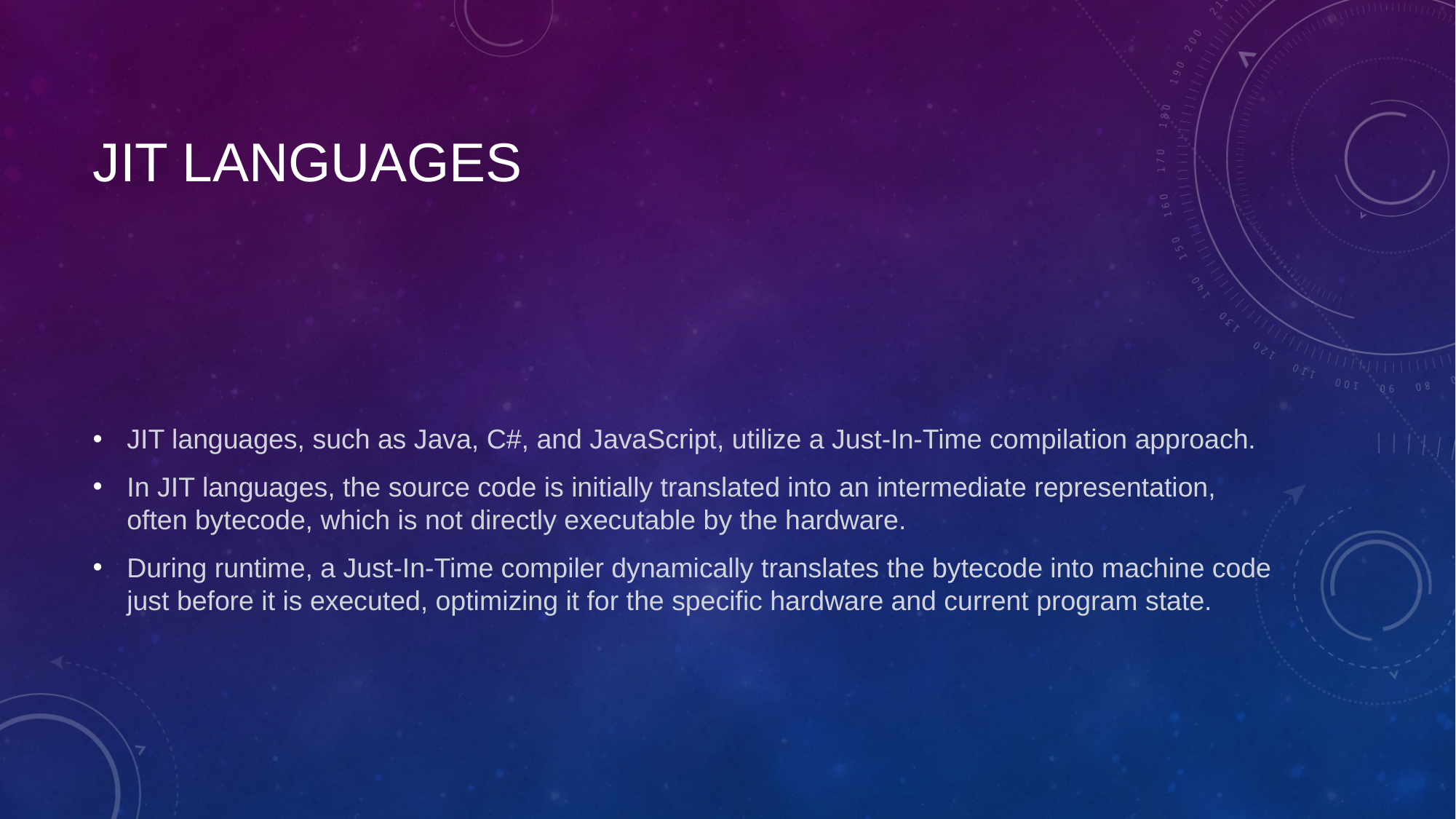

# JIT Languages
JIT languages, such as Java, C#, and JavaScript, utilize a Just-In-Time compilation approach.
In JIT languages, the source code is initially translated into an intermediate representation, often bytecode, which is not directly executable by the hardware.
During runtime, a Just-In-Time compiler dynamically translates the bytecode into machine code just before it is executed, optimizing it for the specific hardware and current program state.